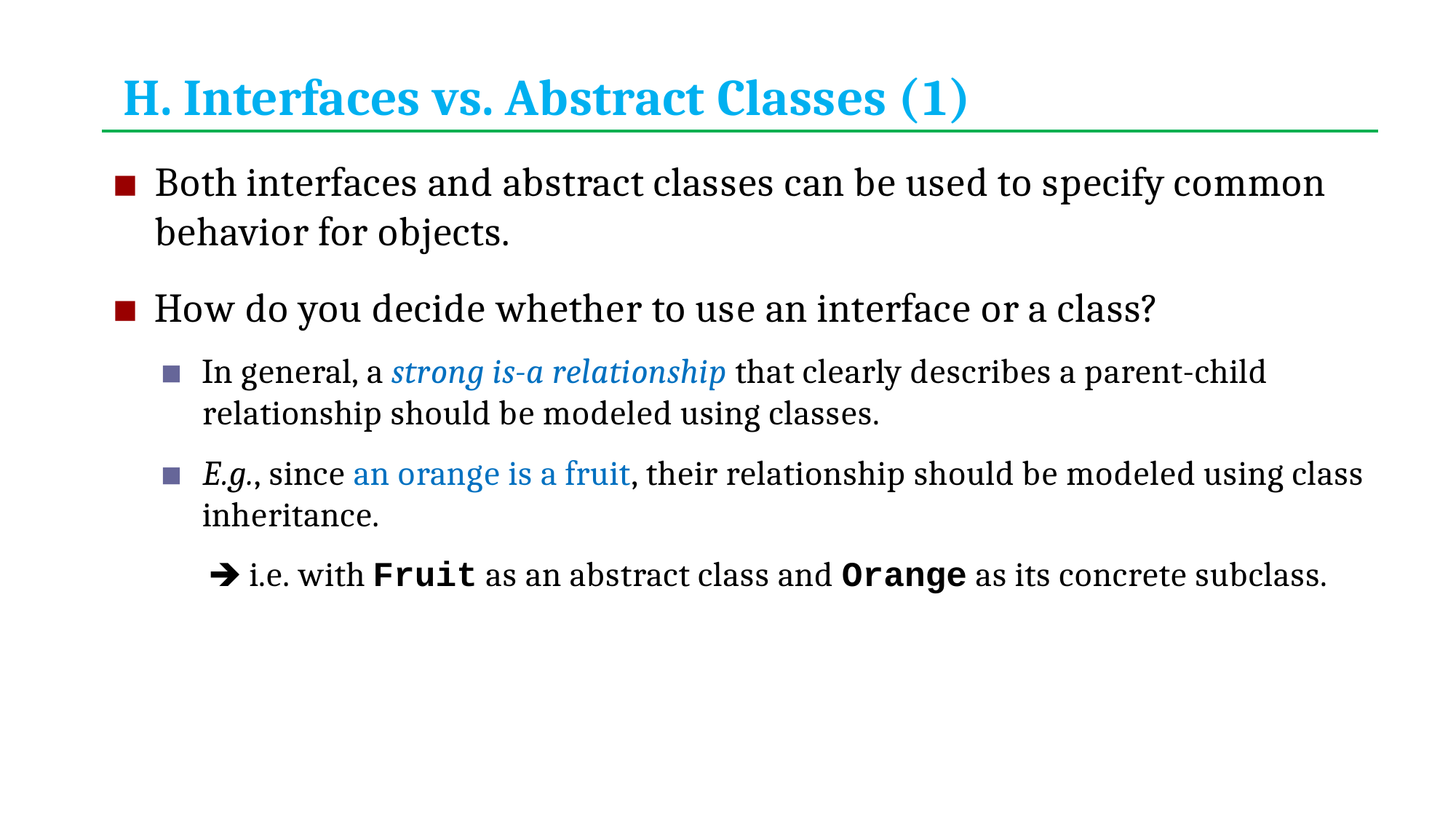

# H. Interfaces vs. Abstract Classes (1)
Both interfaces and abstract classes can be used to specify common behavior for objects.
How do you decide whether to use an interface or a class?
In general, a strong is-a relationship that clearly describes a parent-child relationship should be modeled using classes.
E.g., since an orange is a fruit, their relationship should be modeled using class inheritance.
🡺 i.e. with Fruit as an abstract class and Orange as its concrete subclass.